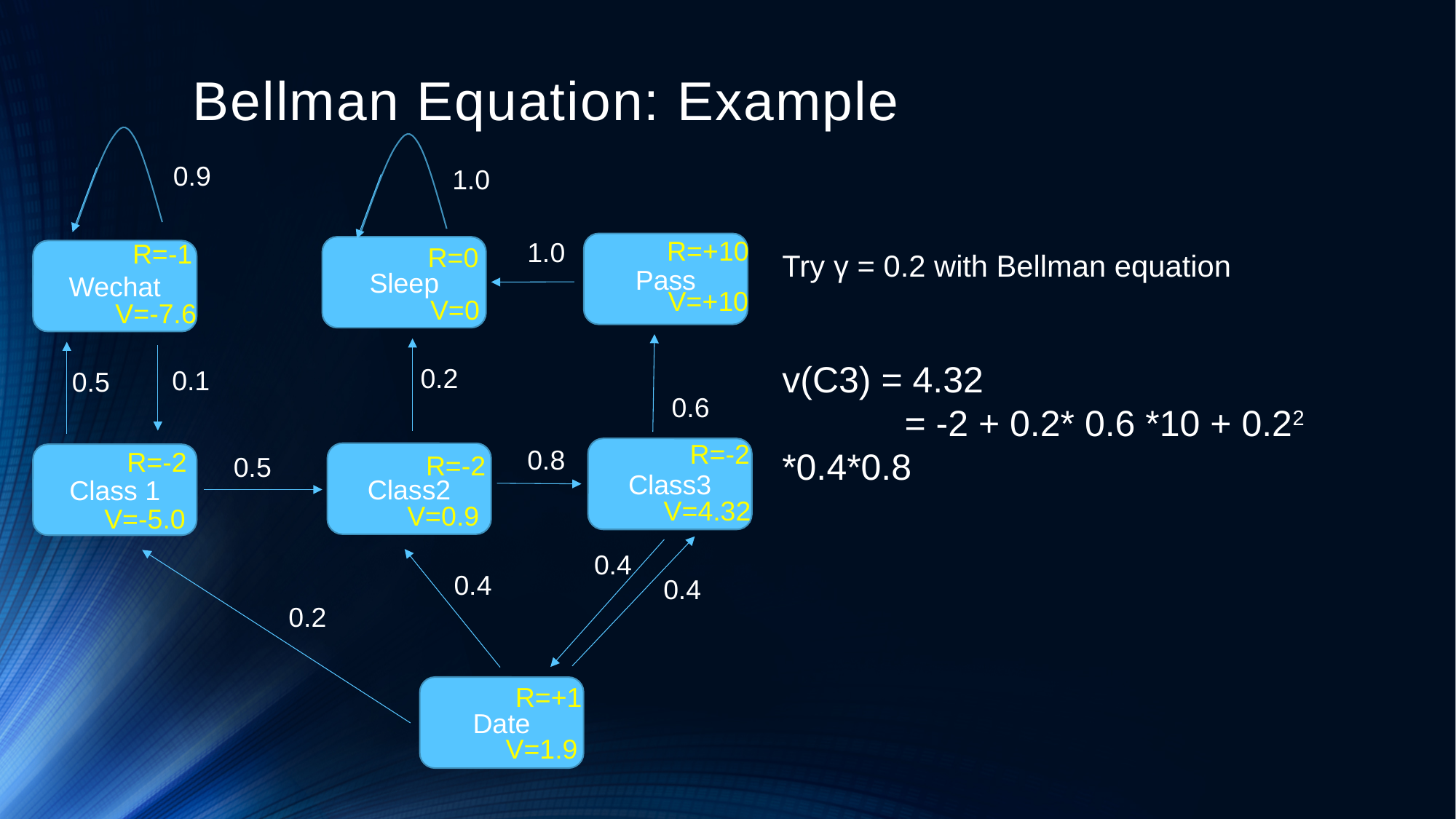

# Bellman Equation: Example

0.9
1.0

R=+10
1.0
R=-1
Pass
R=0
Sleep
Wechat
Try γ = 0.2 with Bellman equation

v(C3) = 4.32
            = -2 + 0.2* 0.6 *10 + 0.22 *0.4*0.8

V=+10
V=0
V=-7.6
0.2
0.1
0.5
0.6
R=-2
0.8
Class3
R=-2
R=-2
Class2
Class 1
0.5
V=4.32
V=0.9
V=-5.0
0.4
0.4
0.4
0.2
R=+1
Date
V=1.9